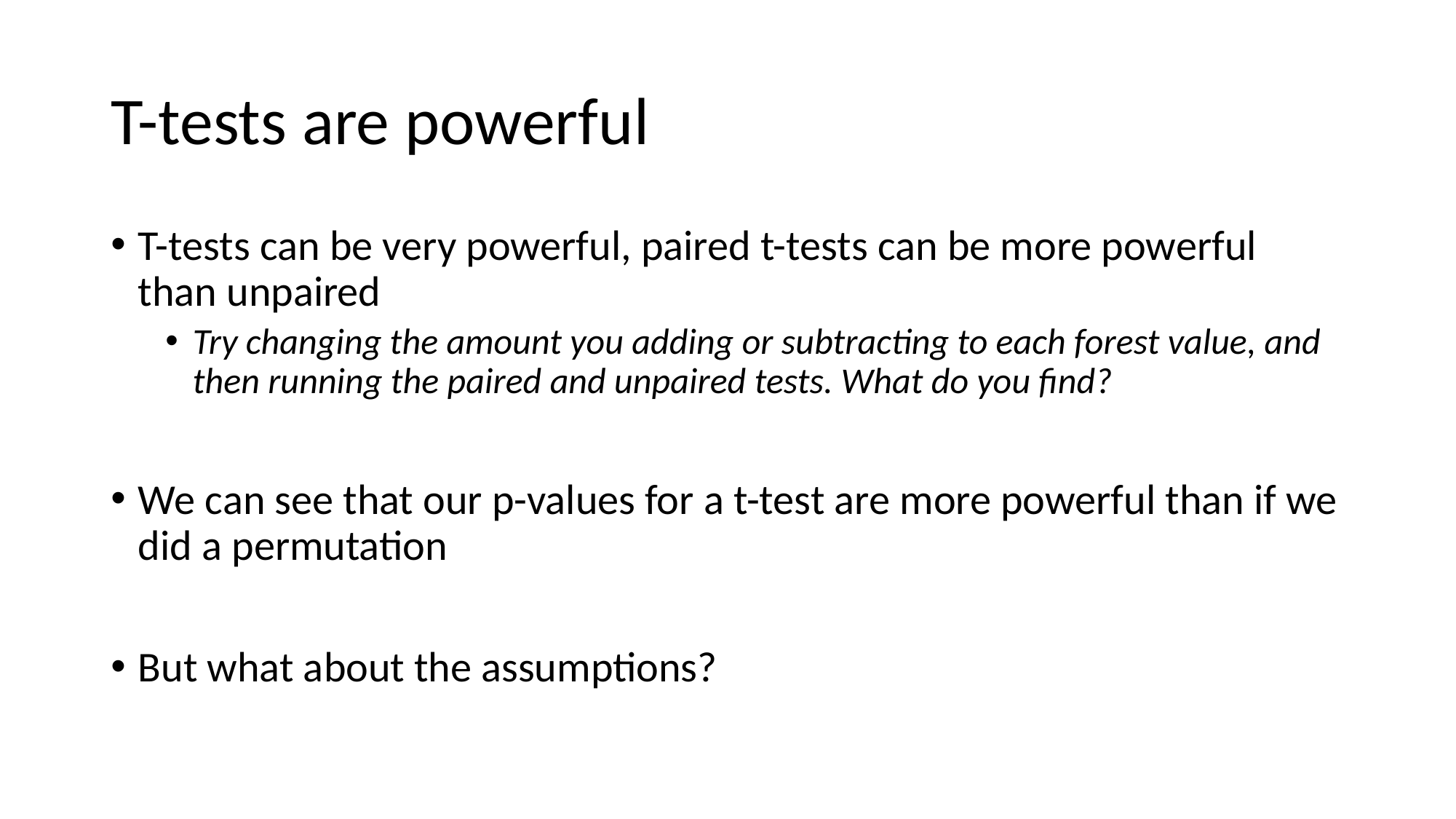

# T-tests are powerful
T-tests can be very powerful, paired t-tests can be more powerful than unpaired
Try changing the amount you adding or subtracting to each forest value, and then running the paired and unpaired tests. What do you find?

We can see that our p-values for a t-test are more powerful than if we did a permutation

But what about the assumptions?